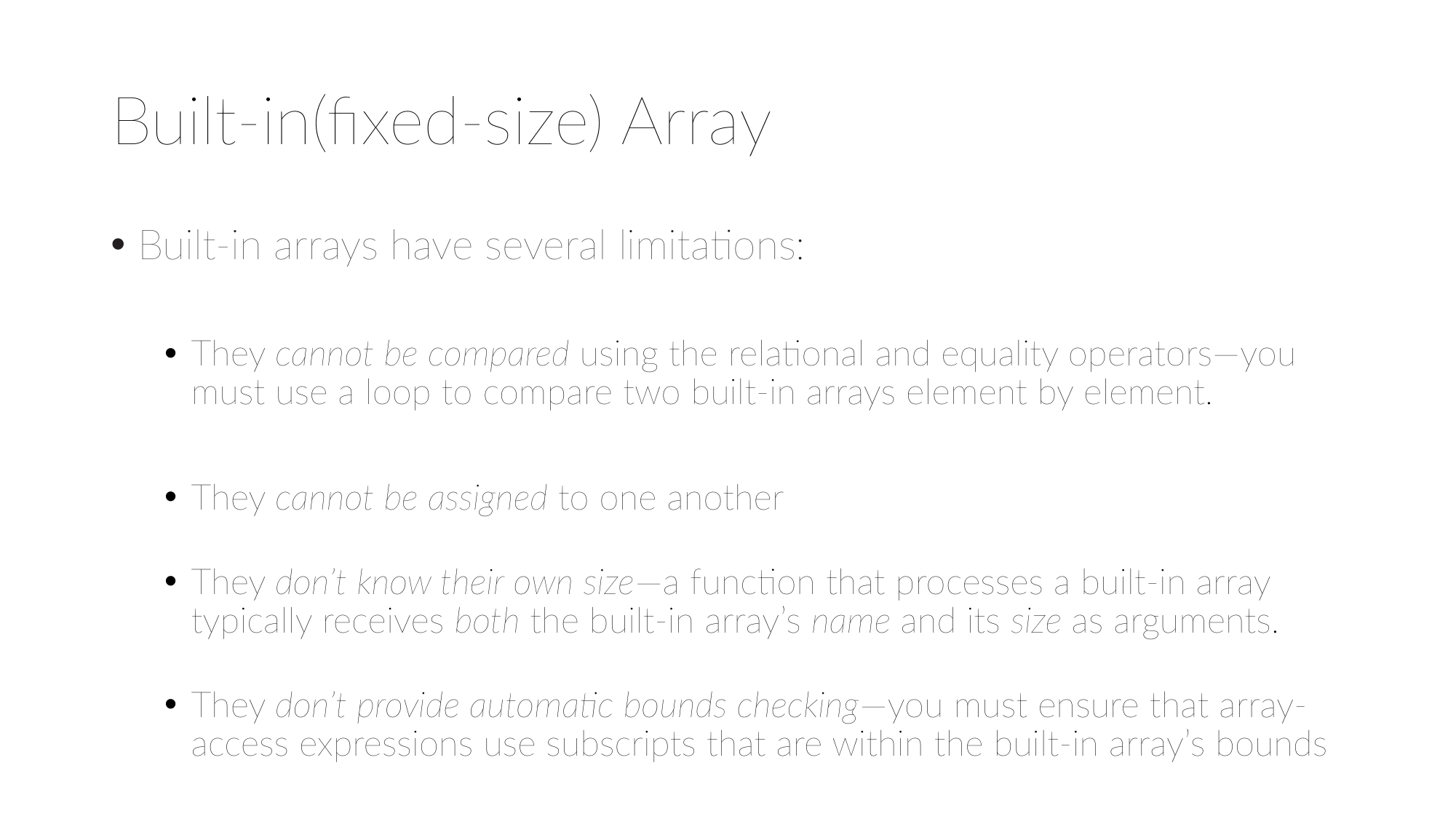

# Built-in(fixed-size) Array
Built-in arrays have several limitations:

They cannot be compared using the relational and equality operators—you must use a loop to compare two built-in arrays element by element.

They cannot be assigned to one another
They don’t know their own size—a function that processes a built-in array typically receives both the built-in array’s name and its size as arguments.
They don’t provide automatic bounds checking—you must ensure that array-access expressions use subscripts that are within the built-in array’s bounds